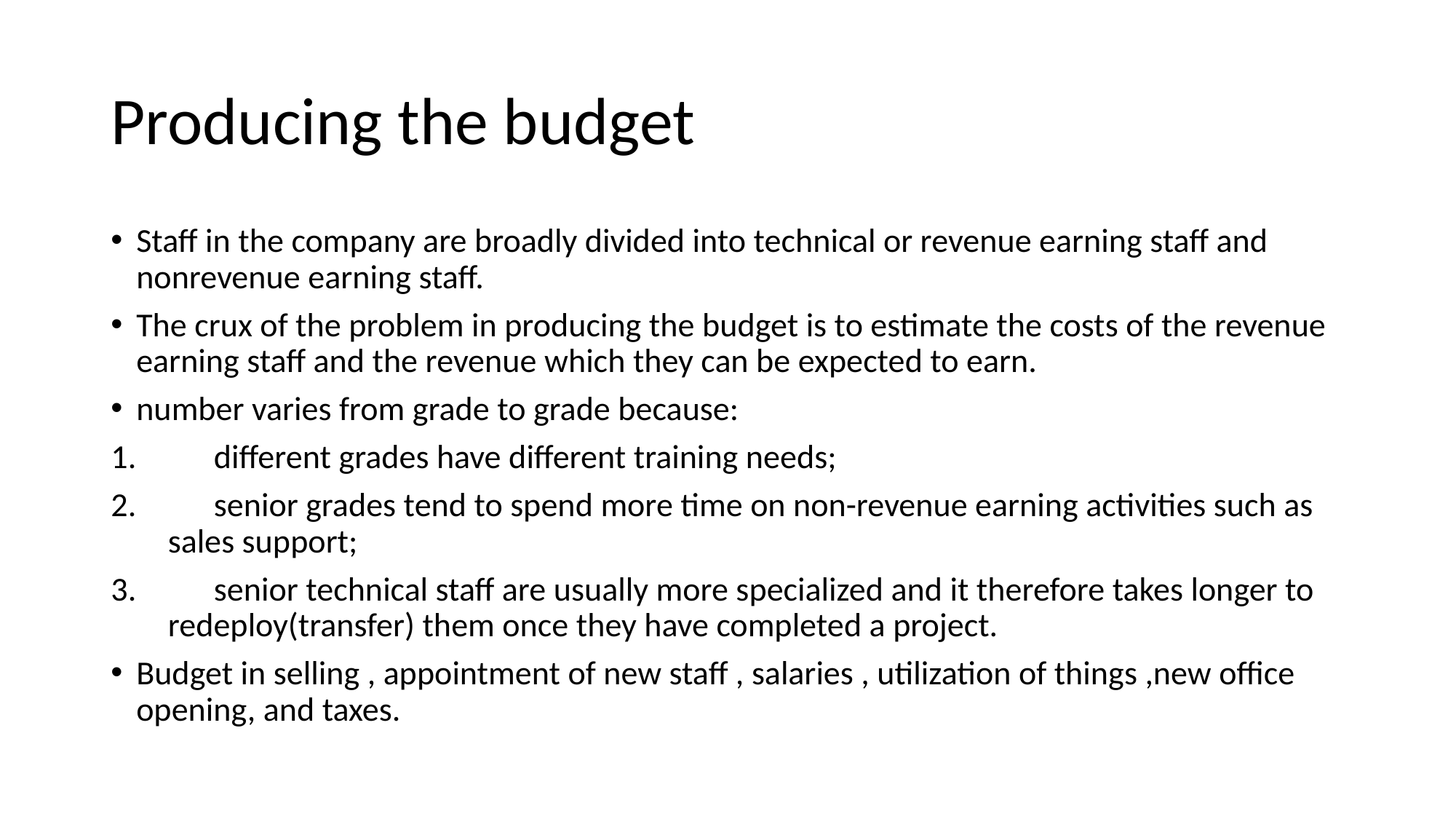

# Producing the budget
Staff in the company are broadly divided into technical or revenue earning staff and nonrevenue earning staff.
The crux of the problem in producing the budget is to estimate the costs of the revenue earning staff and the revenue which they can be expected to earn.
number varies from grade to grade because:
      different grades have different training needs;
      senior grades tend to spend more time on non-revenue earning activities such as sales support;
      senior technical staff are usually more specialized and it therefore takes longer to redeploy(transfer) them once they have completed a project.
Budget in selling , appointment of new staff , salaries , utilization of things ,new office opening, and taxes.